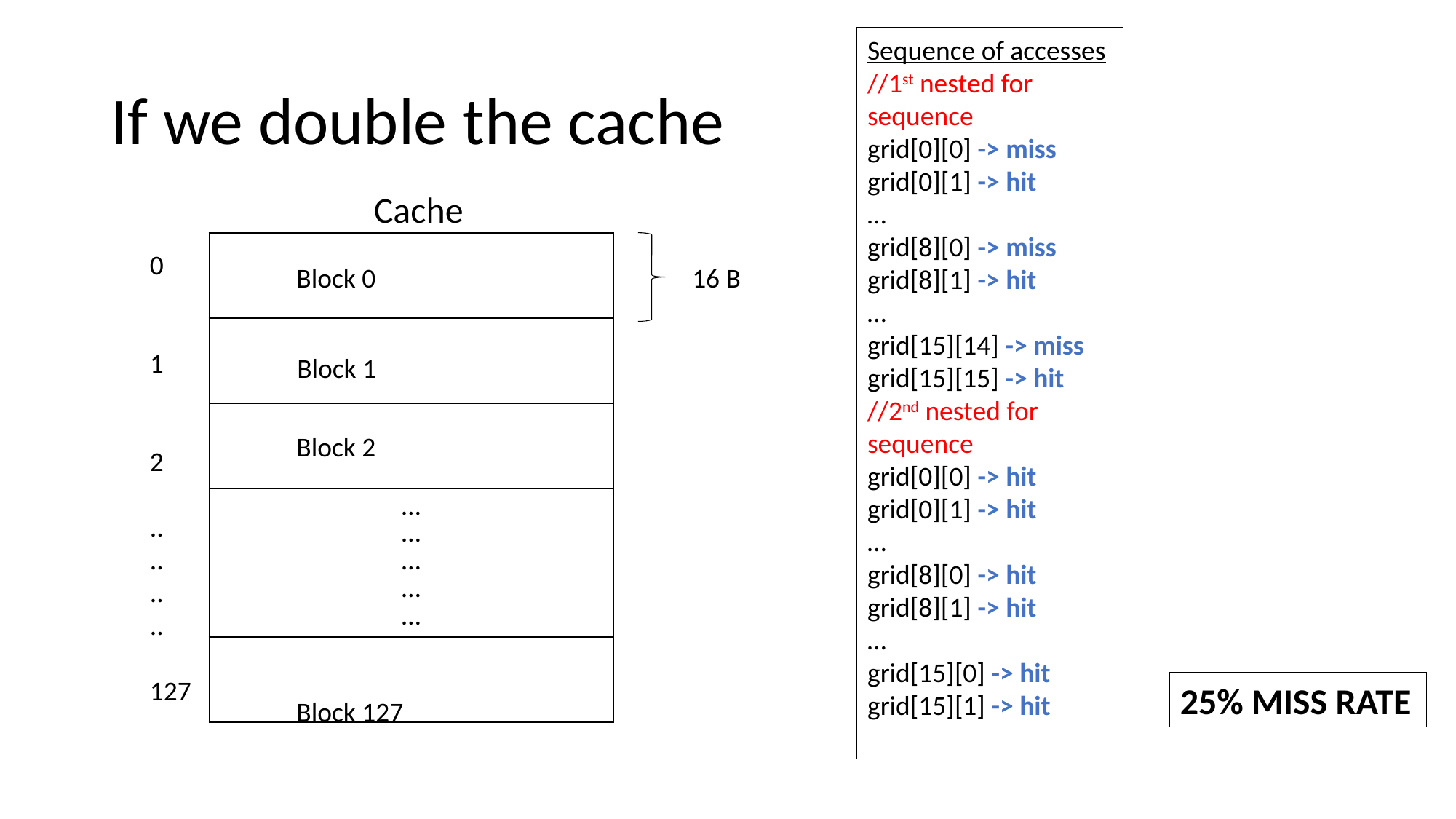

Sequence of accesses
//1st nested for sequence
grid[0][0] -> miss
grid[0][1] -> hit
…
grid[8][0] -> miss
grid[8][1] -> hit
…
grid[15][14] -> miss
grid[15][15] -> hit
//2nd nested for sequence
grid[0][0] -> hit
grid[0][1] -> hit
…
grid[8][0] -> hit
grid[8][1] -> hit
…
grid[15][0] -> hit
grid[15][1] -> hit

# If we double the cache
Cache
0

1

2

..
..
..
..

127
|  |
| --- |
|  |
|  |
| … … … … … |
|  |

Block 0
16 B
Block 1
Block 2

25% MISS RATE
Block 127